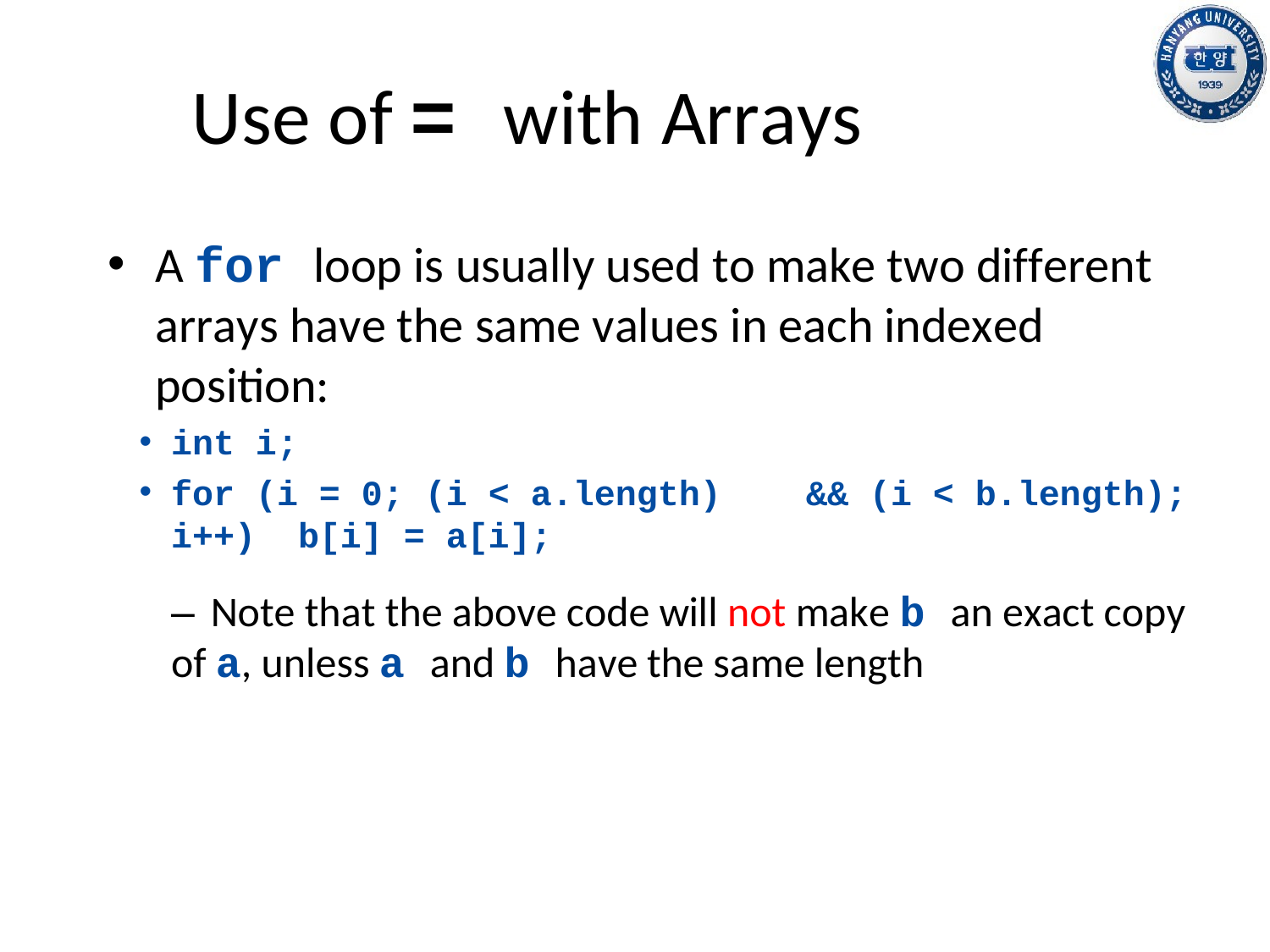

# Use of = with Arrays
A for loop is usually used to make two different arrays have the same values in each indexed position:
int i;
for (i = 0; (i < a.length)	&& (i < b.length); i++) 	b[i] = a[i];

– Note that the above code will not make b an exact copy of a, unless a and b have the same length